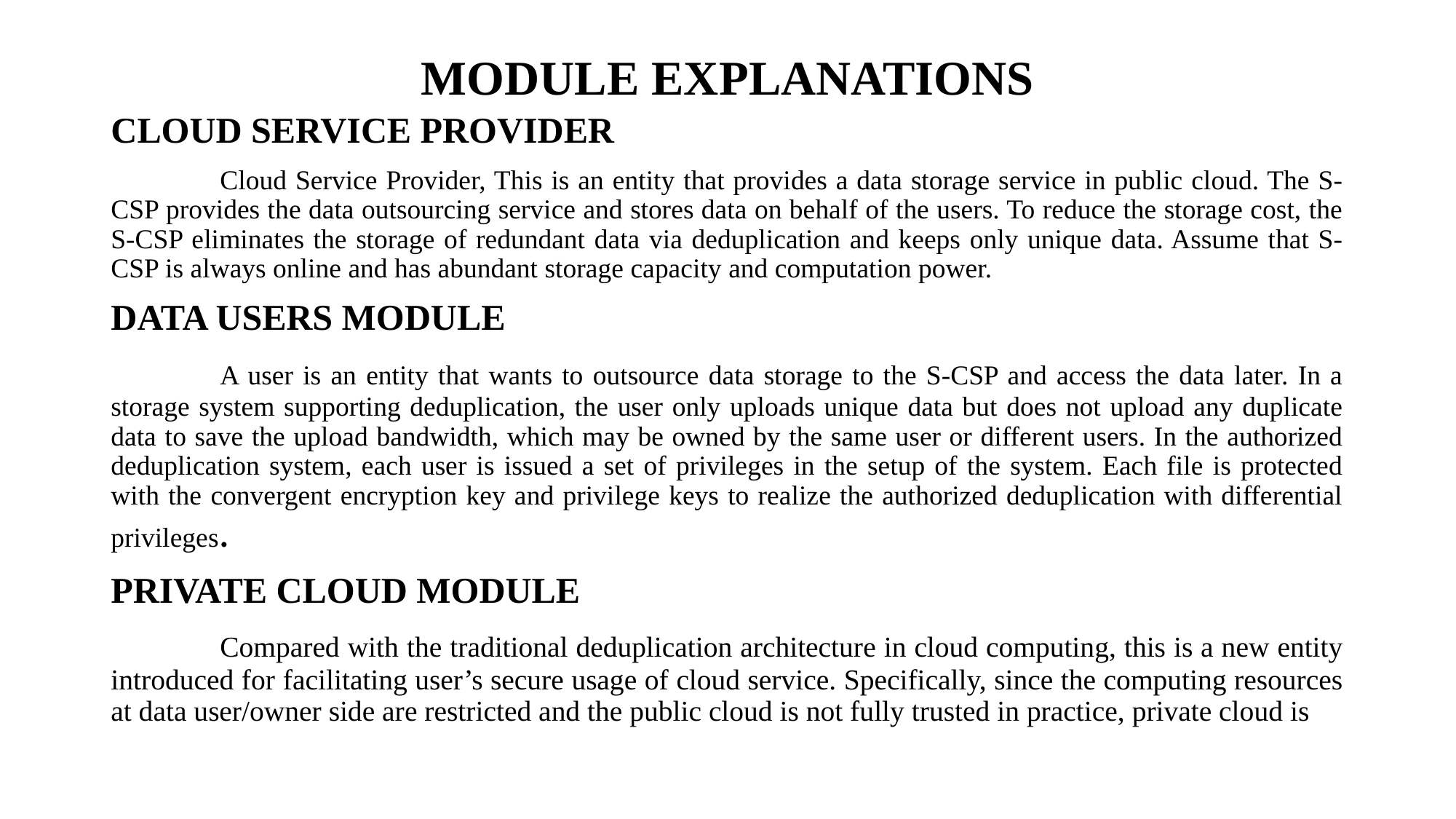

# MODULE EXPLANATIONS
CLOUD SERVICE PROVIDER
	Cloud Service Provider, This is an entity that provides a data storage service in public cloud. The S-CSP provides the data outsourcing service and stores data on behalf of the users. To reduce the storage cost, the S-CSP eliminates the storage of redundant data via deduplication and keeps only unique data. Assume that S-CSP is always online and has abundant storage capacity and computation power.
DATA USERS MODULE
	A user is an entity that wants to outsource data storage to the S-CSP and access the data later. In a storage system supporting deduplication, the user only uploads unique data but does not upload any duplicate data to save the upload bandwidth, which may be owned by the same user or different users. In the authorized deduplication system, each user is issued a set of privileges in the setup of the system. Each file is protected with the convergent encryption key and privilege keys to realize the authorized deduplication with differential privileges.
PRIVATE CLOUD MODULE
	Compared with the traditional deduplication architecture in cloud computing, this is a new entity introduced for facilitating user’s secure usage of cloud service. Specifically, since the computing resources at data user/owner side are restricted and the public cloud is not fully trusted in practice, private cloud is